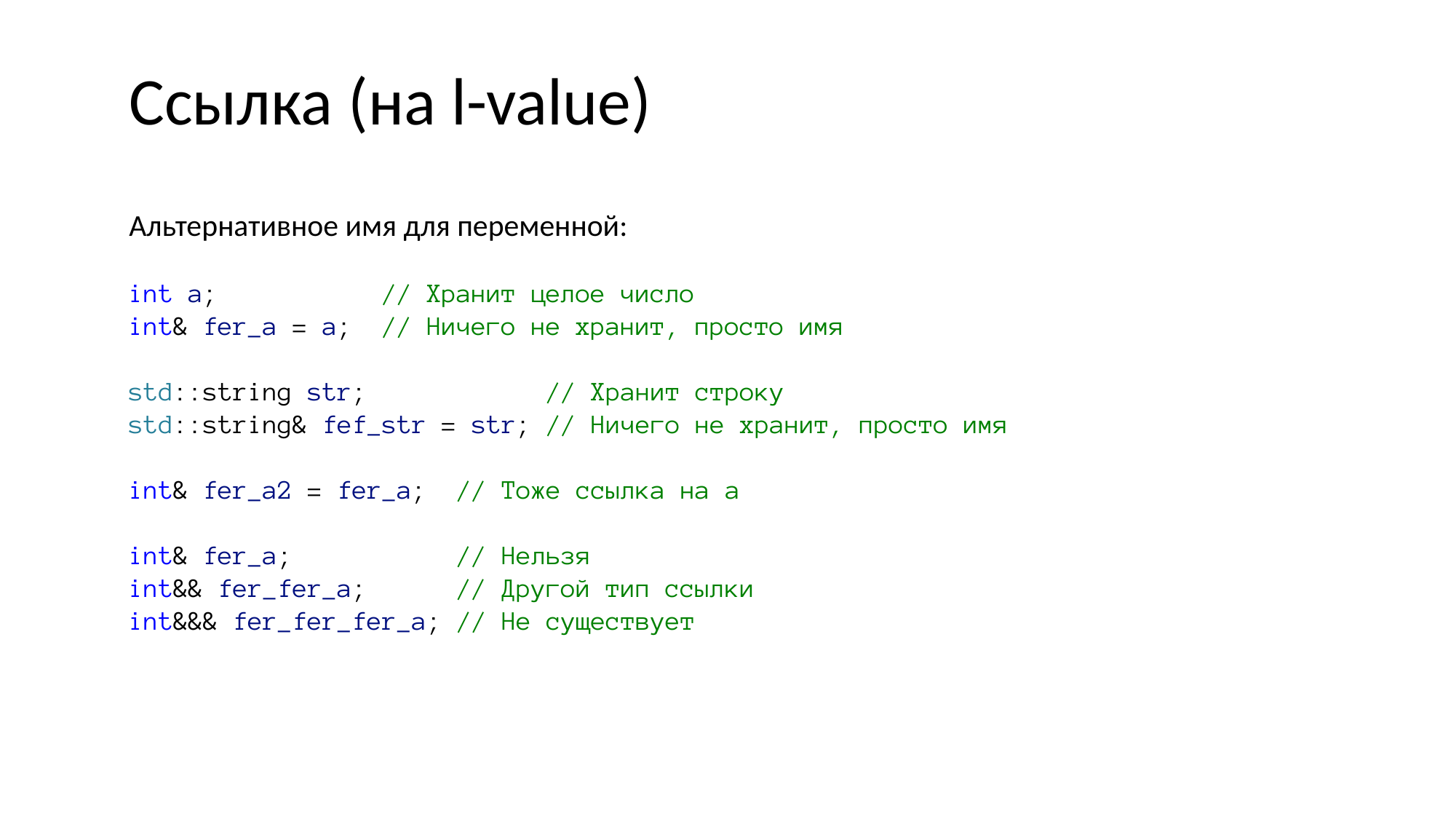

Ссылка (на l-value)
Альтернативное имя для переменной:

int a;           // Хранит целое число
int& fer_a = a;  // Ничего не хранит, просто имя
std::string str;            // Хранит строку
std::string& fef_str = str; // Ничего не хранит, просто имя
int& fer_a2 = fer_a;  // Тоже ссылка на a
int& fer_a;           // Нельзя
int&& fer_fer_a;      // Другой тип ссылки
int&&& fer_fer_fer_a; // Не существует